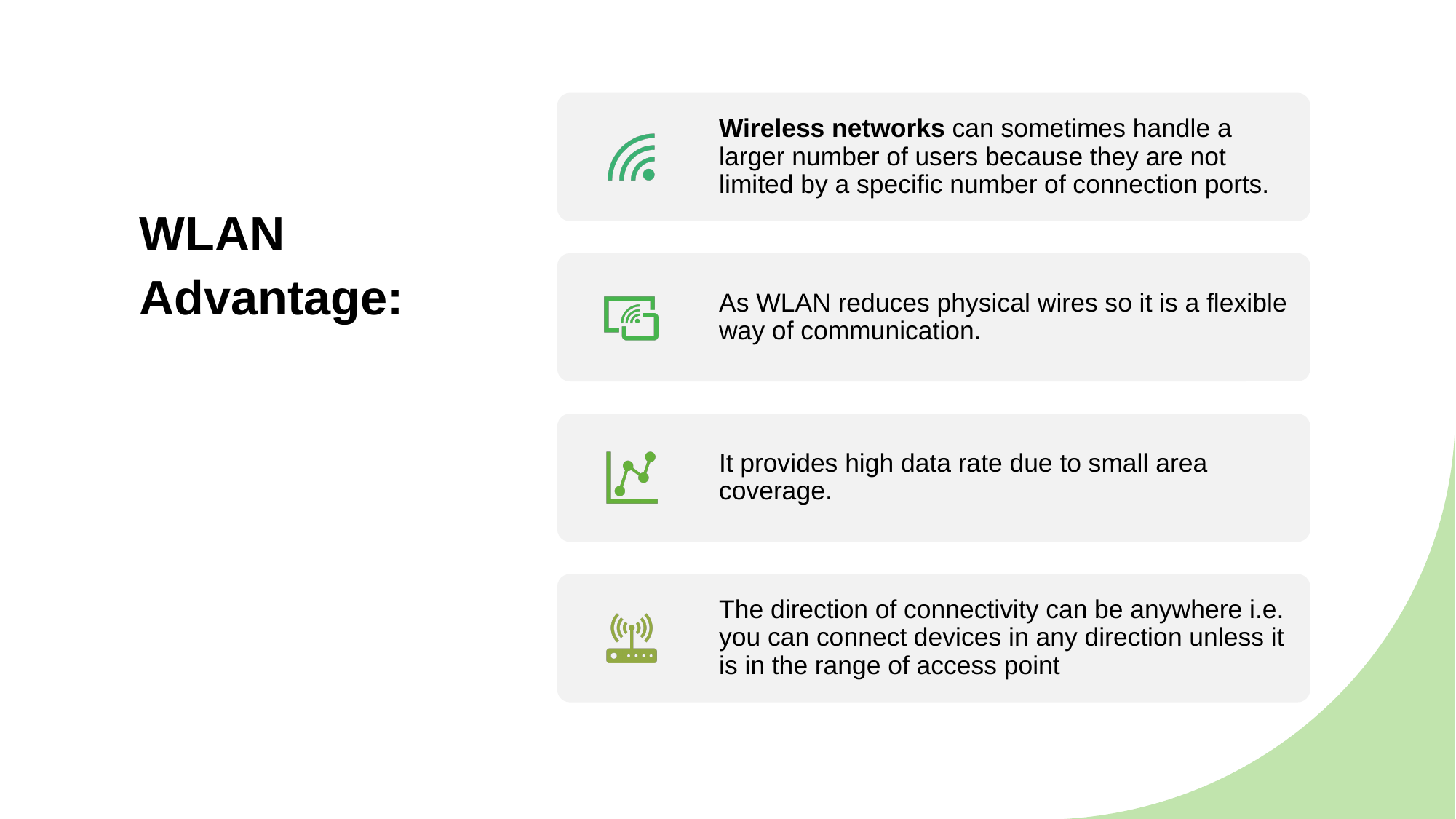

Wireless networks can sometimes handle a larger number of users because they are not limited by a specific number of connection ports.
As WLAN reduces physical wires so it is a flexible way of communication.
It provides high data rate due to small area coverage.
The direction of connectivity can be anywhere i.e. you can connect devices in any direction unless it is in the range of access point
# WLAN Advantage: